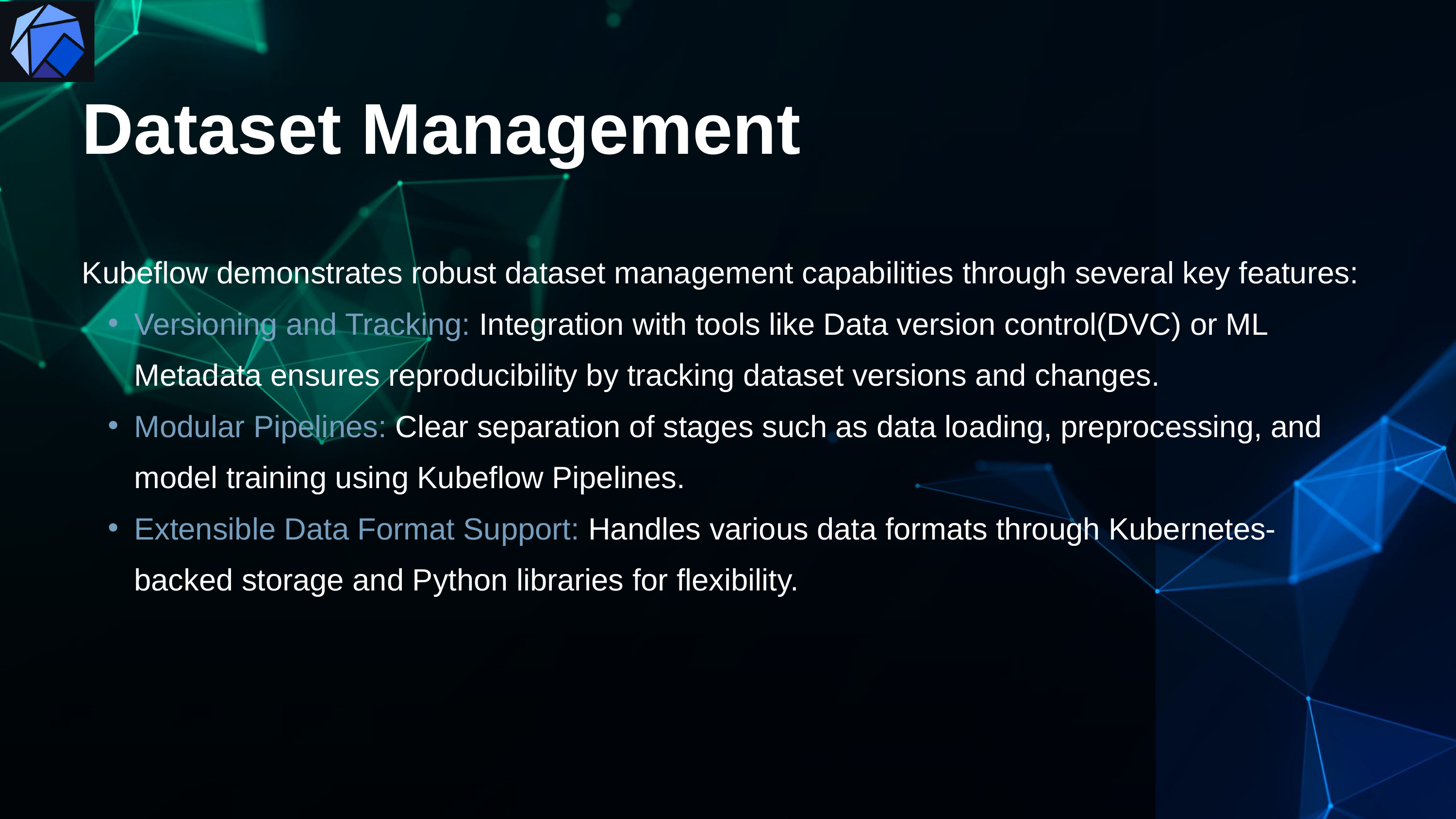

Dataset Management

Kubeflow demonstrates robust dataset management capabilities through several key features:
Versioning and Tracking: Integration with tools like Data version control(DVC) or ML Metadata ensures reproducibility by tracking dataset versions and changes.
Modular Pipelines: Clear separation of stages such as data loading, preprocessing, and model training using Kubeflow Pipelines.
Extensible Data Format Support: Handles various data formats through Kubernetes-backed storage and Python libraries for flexibility.